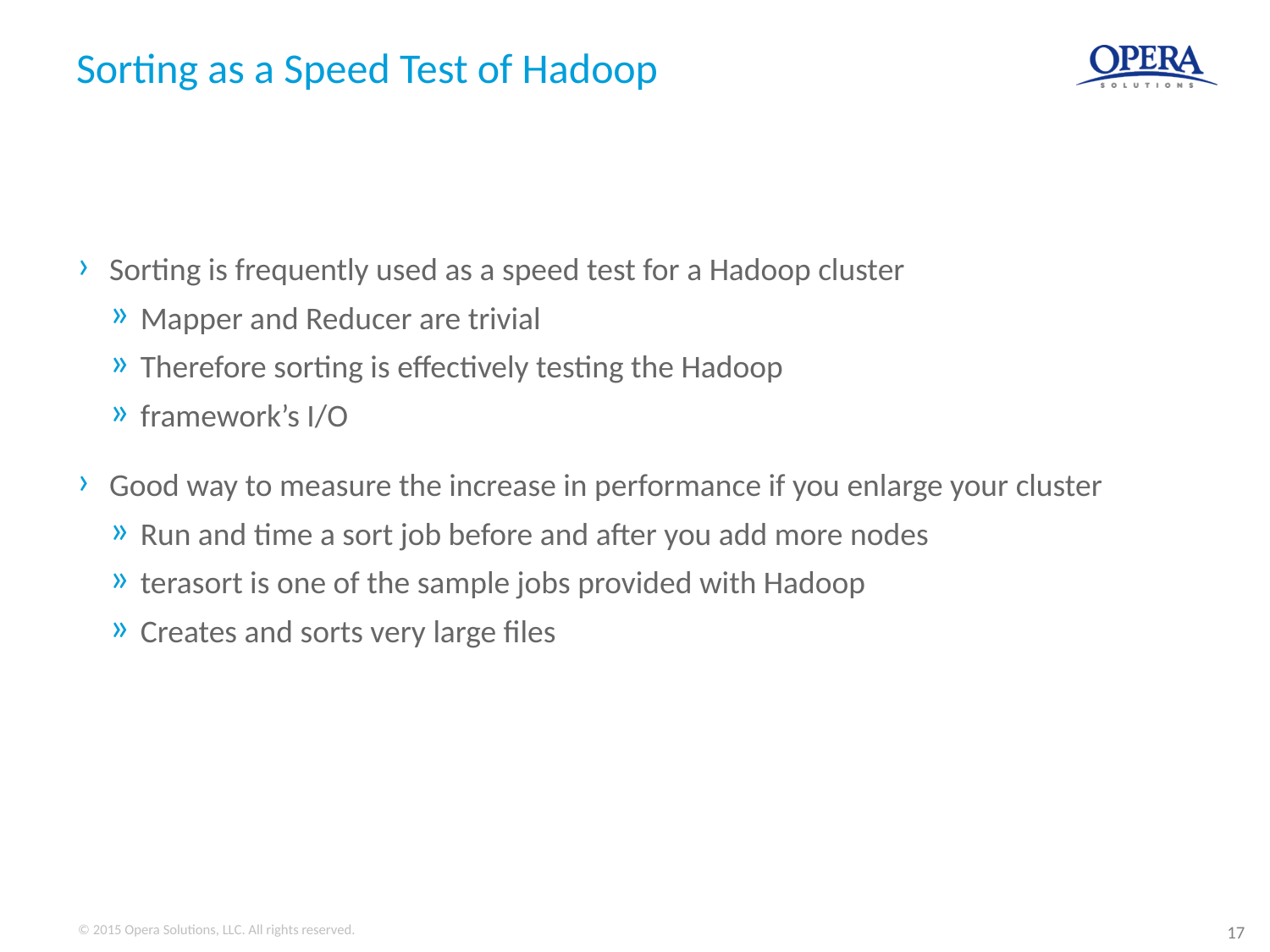

# Sorting as a Speed Test of Hadoop
Sorting is frequently used as a speed test for a Hadoop cluster
Mapper and Reducer are trivial
Therefore sorting is effectively testing the Hadoop
framework’s I/O
Good way to measure the increase in performance if you enlarge your cluster
Run and time a sort job before and after you add more nodes
terasort is one of the sample jobs provided with Hadoop
Creates and sorts very large files